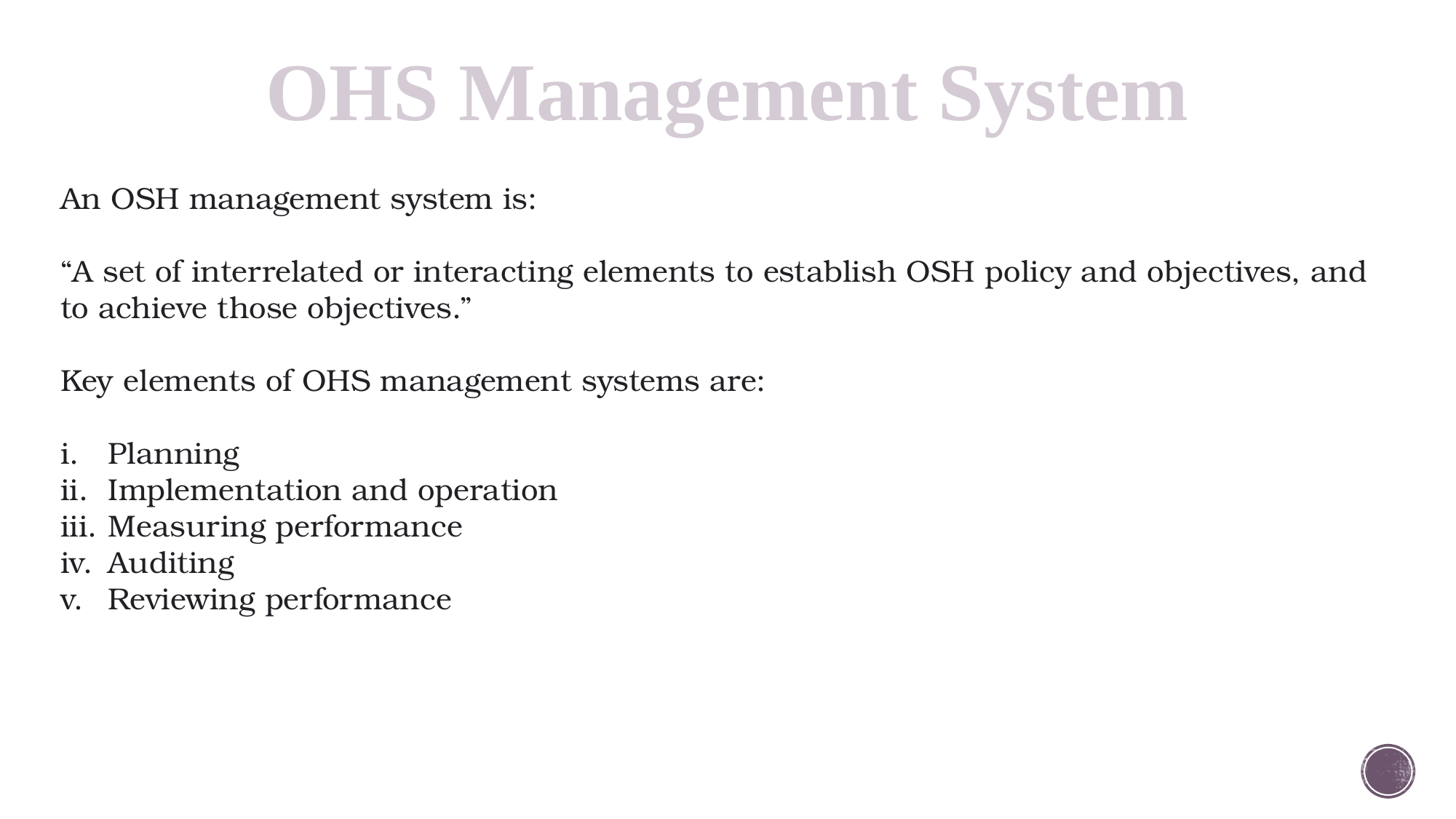

OHS Management System
An OSH management system is:

“A set of interrelated or interacting elements to establish OSH policy and objectives, and to achieve those objectives.”

Key elements of OHS management systems are:

Planning
Implementation and operation
Measuring performance
Auditing
Reviewing performance